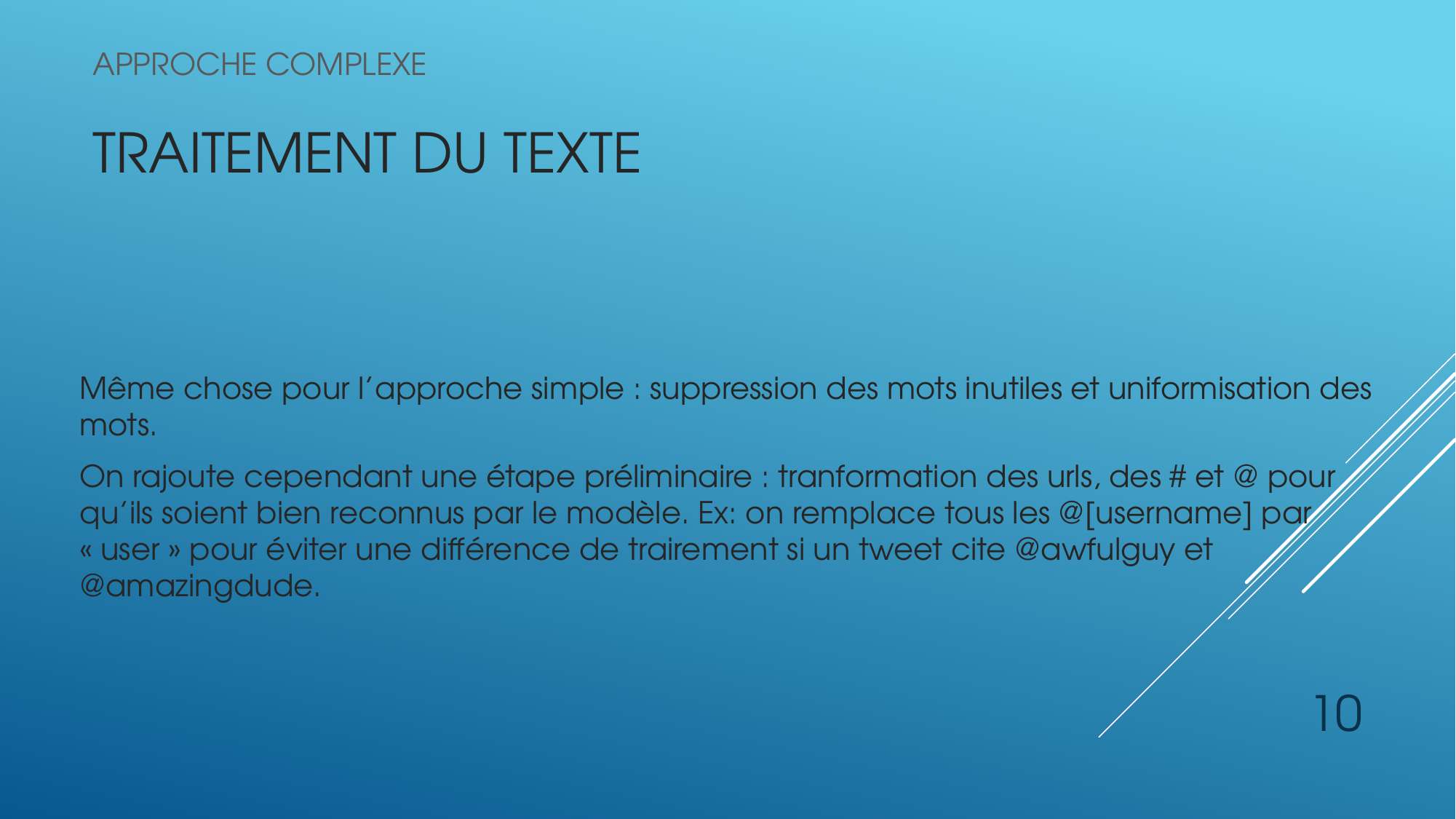

Approche complexe
Traitement du texte
Même chose pour l’approche simple : suppression des mots inutiles et uniformisation des mots.
On rajoute cependant une étape préliminaire : tranformation des urls, des # et @ pour qu’ils soient bien reconnus par le modèle. Ex: on remplace tous les @[username] par « user » pour éviter une différence de trairement si un tweet cite @awfulguy et @amazingdude.
10